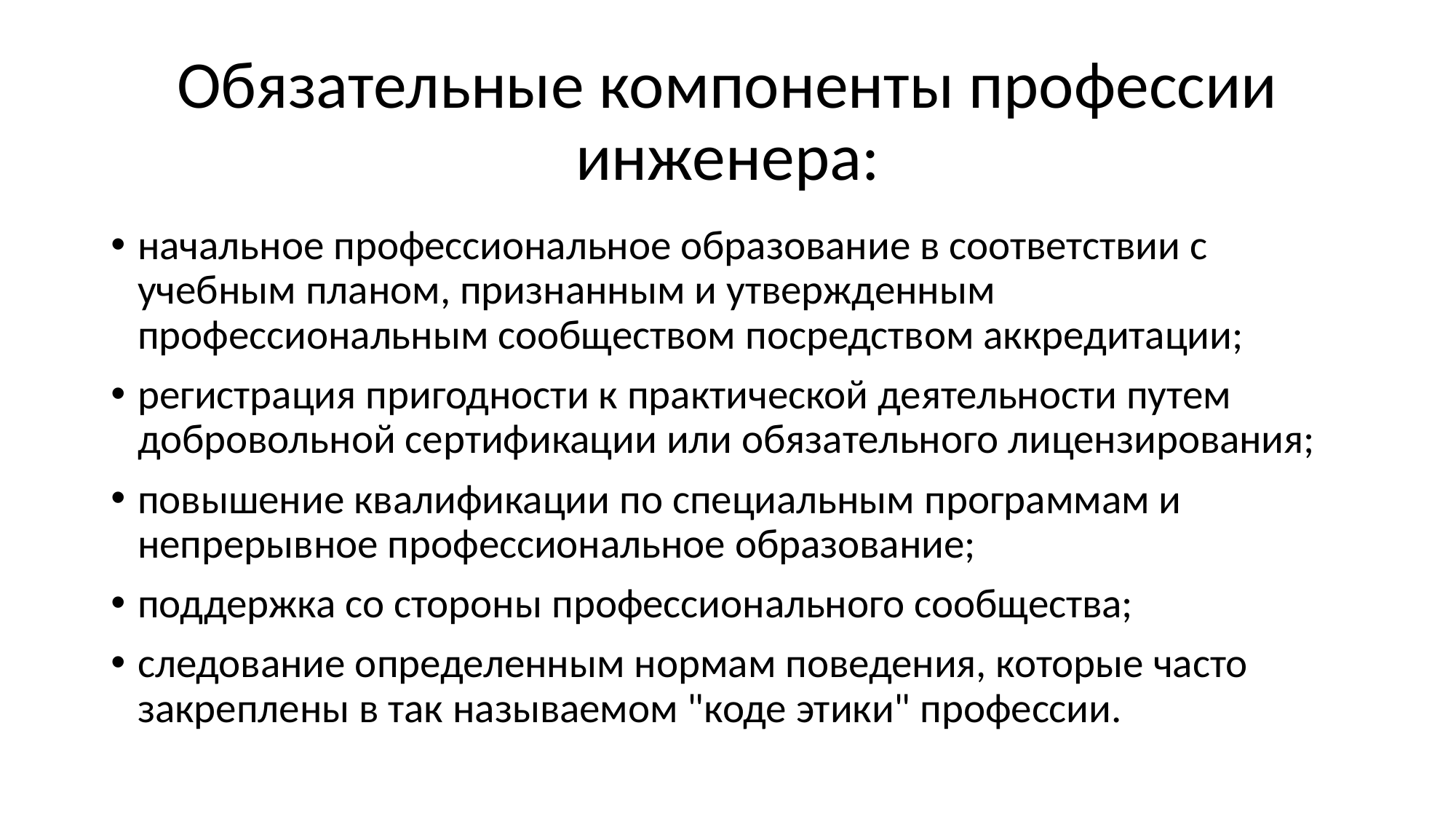

# Обязательные компоненты профессии инженера:
начальное профессиональное образование в соответствии с учебным планом, признанным и утвержденным профессиональным сообществом посредством аккредитации;
регистрация пригодности к практической деятельности путем добровольной сертификации или обязательного лицензирования;
повышение квалификации по специальным программам и непрерывное профессиональное образование;
поддержка со стороны профессионального сообщества;
следование определенным нормам поведения, которые часто закреплены в так называемом "коде этики" профессии.